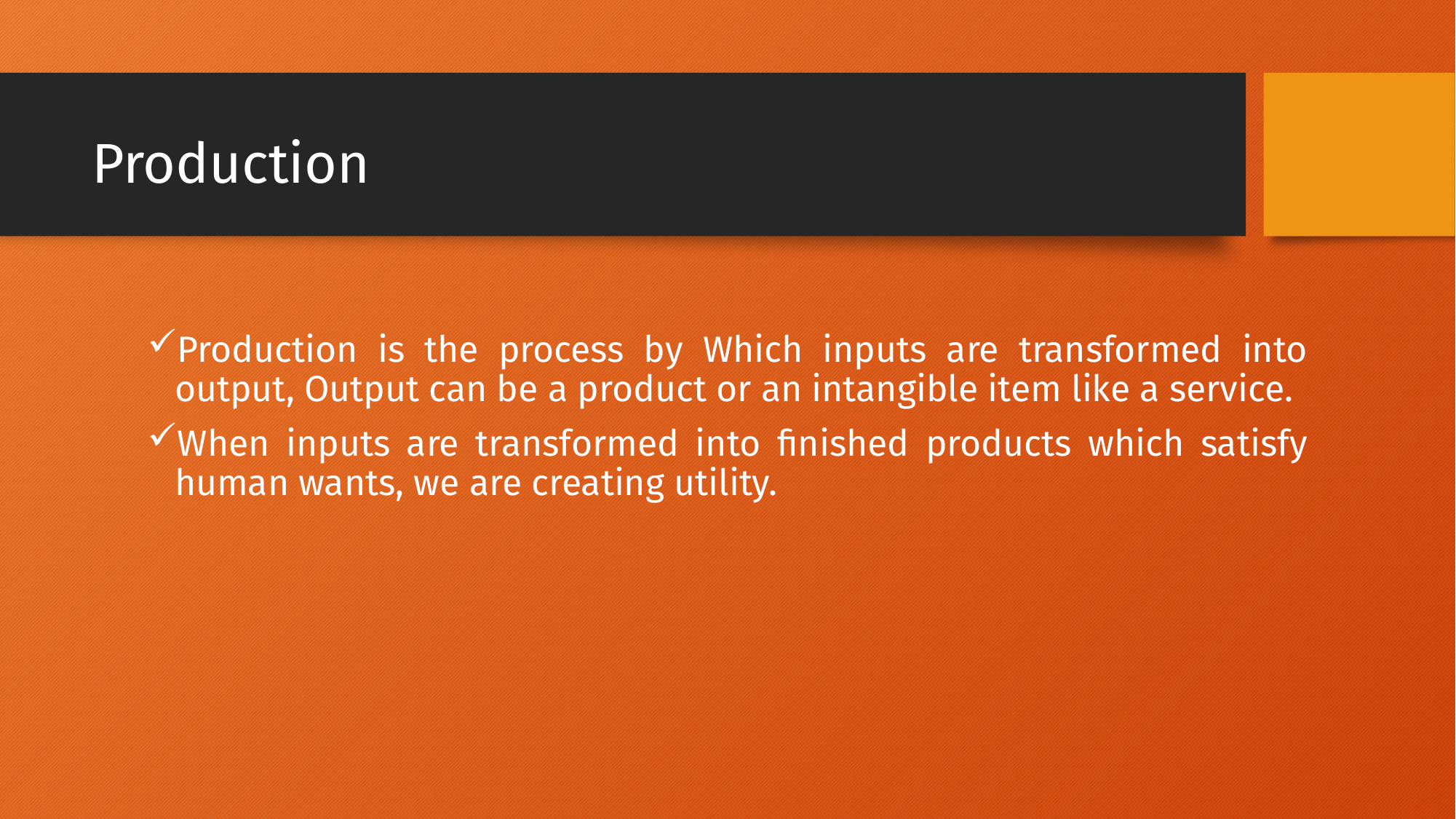

# Production
Production is the process by Which inputs are transformed into output, Output can be a product or an intangible item like a service.
When inputs are transformed into finished products which satisfy human wants, we are creating utility.